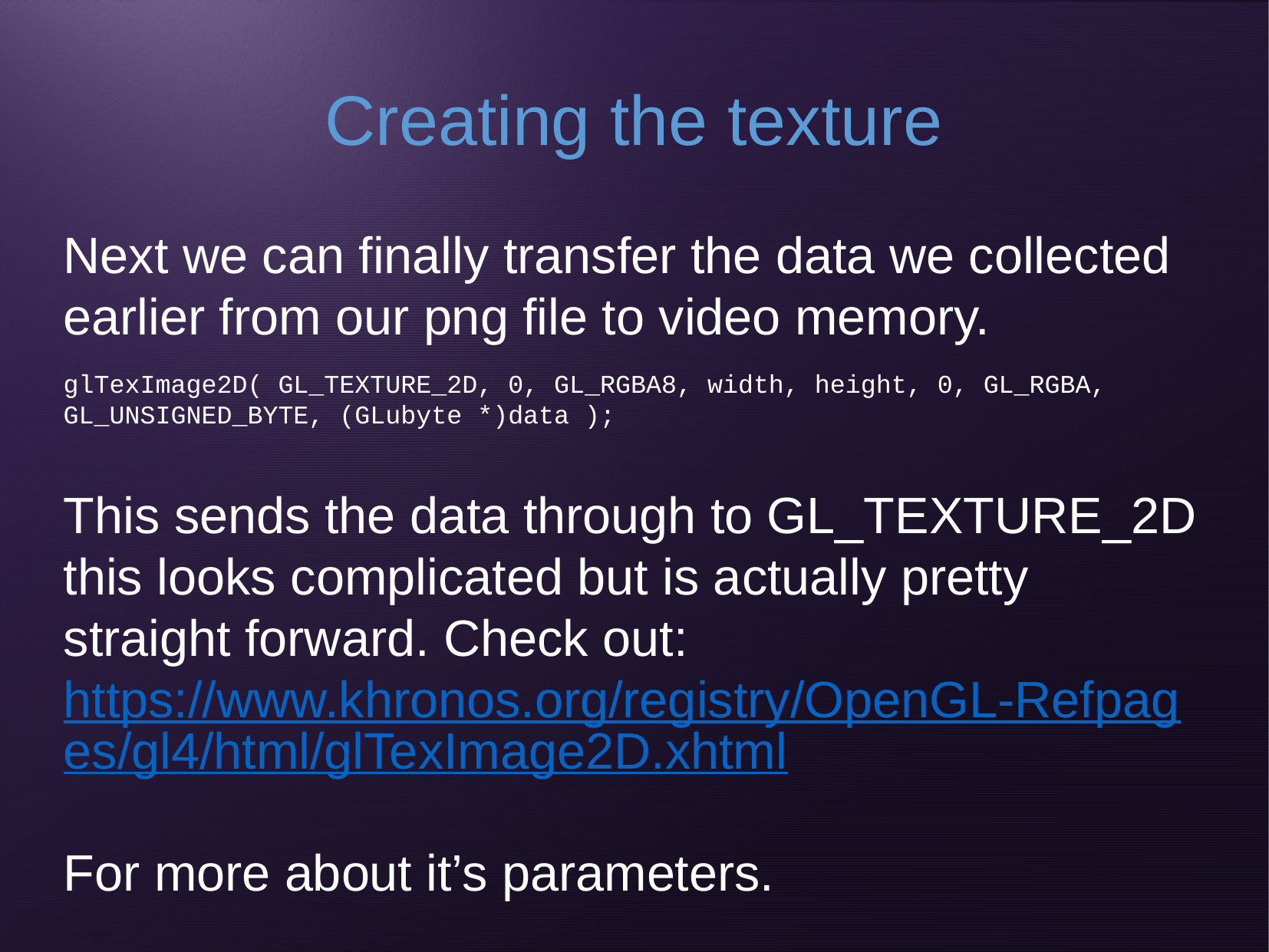

Creating the texture
Next we can finally transfer the data we collected earlier from our png file to video memory.
glTexImage2D( GL_TEXTURE_2D, 0, GL_RGBA8, width, height, 0, GL_RGBA, GL_UNSIGNED_BYTE, (GLubyte *)data );
This sends the data through to GL_TEXTURE_2D this looks complicated but is actually pretty straight forward. Check out:
https://www.khronos.org/registry/OpenGL-Refpages/gl4/html/glTexImage2D.xhtml
For more about it’s parameters.